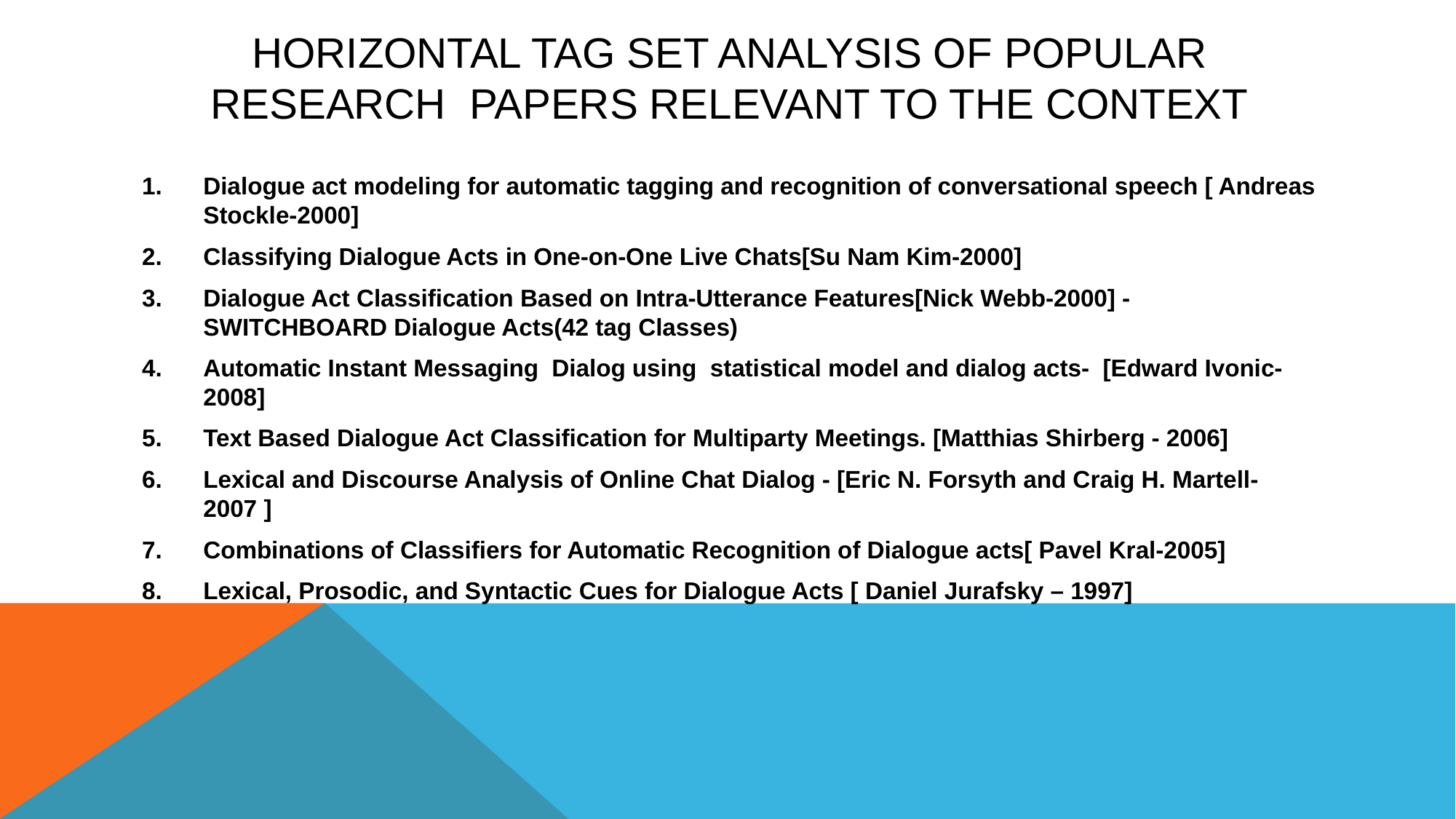

# Horizontal tag set analysis of popular research  papers relevant to the context
Dialogue act modeling for automatic tagging and recognition of conversational speech [ Andreas Stockle-2000]
Classifying Dialogue Acts in One-on-One Live Chats[Su Nam Kim-2000]
Dialogue Act Classification Based on Intra-Utterance Features[Nick Webb-2000] - SWITCHBOARD Dialogue Acts(42 tag Classes)
Automatic Instant Messaging  Dialog using  statistical model and dialog acts-  [Edward Ivonic-2008]
Text Based Dialogue Act Classification for Multiparty Meetings. [Matthias Shirberg - 2006]
Lexical and Discourse Analysis of Online Chat Dialog - [Eric N. Forsyth and Craig H. Martell- 2007 ]
Combinations of Classifiers for Automatic Recognition of Dialogue acts[ Pavel Kral-2005]
Lexical, Prosodic, and Syntactic Cues for Dialogue Acts [ Daniel Jurafsky – 1997]